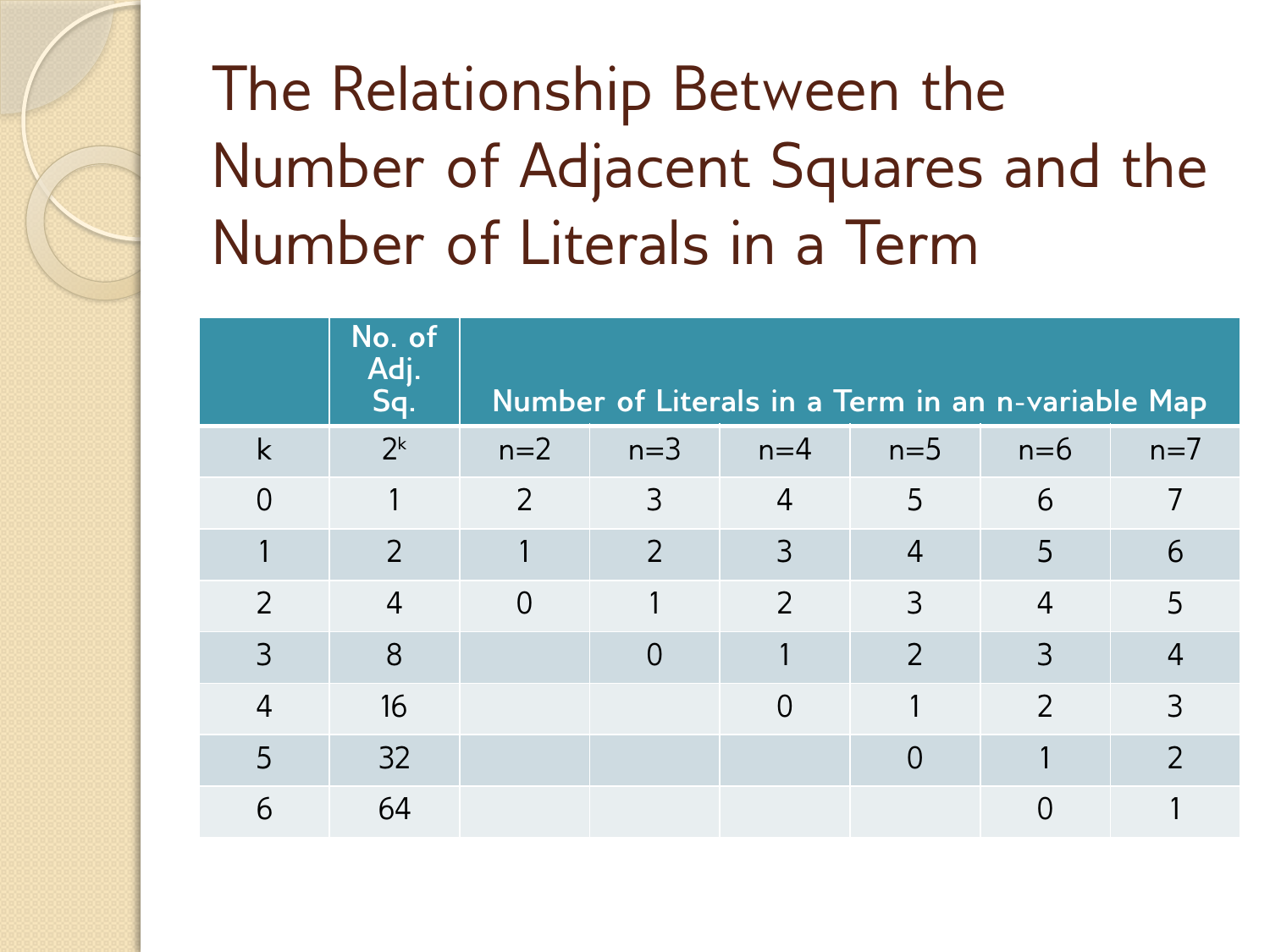

# The Relationship Between the Number of Adjacent Squares and the Number of Literals in a Term
|  | No. of Adj. Sq. | Number of Literals in a Term in an n-variable Map |  |  |  |  |  |
| --- | --- | --- | --- | --- | --- | --- | --- |
| k | 2k | n=2 | n=3 | n=4 | n=5 | n=6 | n=7 |
| 0 | 1 | 2 | 3 | 4 | 5 | 6 | 7 |
| 1 | 2 | 1 | 2 | 3 | 4 | 5 | 6 |
| 2 | 4 | 0 | 1 | 2 | 3 | 4 | 5 |
| 3 | 8 |  | 0 | 1 | 2 | 3 | 4 |
| 4 | 16 |  |  | 0 | 1 | 2 | 3 |
| 5 | 32 |  |  |  | 0 | 1 | 2 |
| 6 | 64 |  |  |  |  | 0 | 1 |